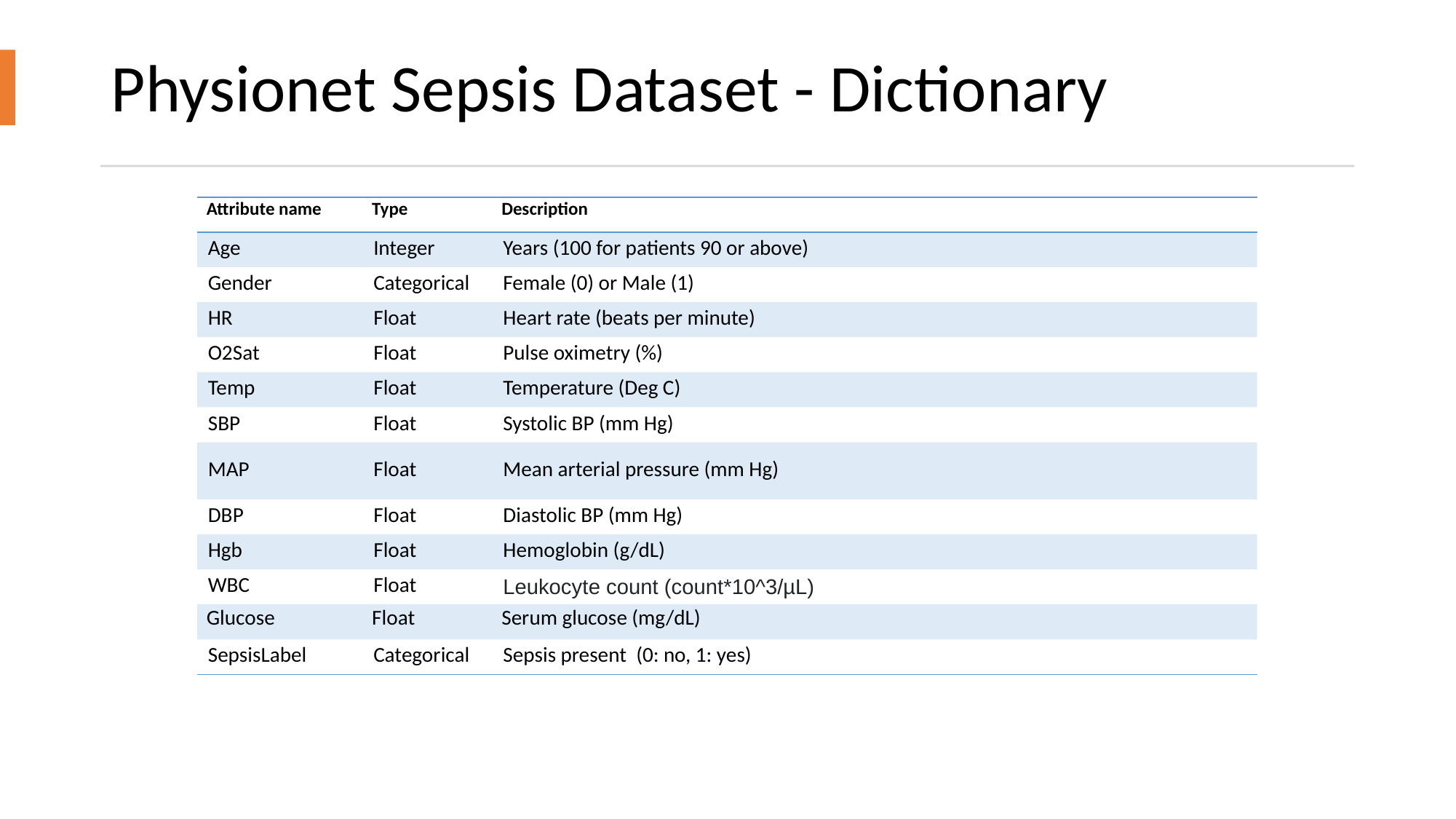

# Physionet Sepsis Dataset - Dictionary

| Attribute name | Type | Description |
| --- | --- | --- |
| Age | Integer | Years (100 for patients 90 or above) |
| Gender | Categorical | Female (0) or Male (1) |
| HR | Float | Heart rate (beats per minute) |
| O2Sat | Float | Pulse oximetry (%) |
| Temp | Float | Temperature (Deg C) |
| SBP | Float | Systolic BP (mm Hg) |
| MAP | Float | Mean arterial pressure (mm Hg) |
| DBP | Float | Diastolic BP (mm Hg) |
| Hgb | Float | Hemoglobin (g/dL) |
| WBC | Float | Leukocyte count (count\*10^3/µL) |
| Glucose | Float | Serum glucose (mg/dL) |
| SepsisLabel | Categorical | Sepsis present (0: no, 1: yes) |